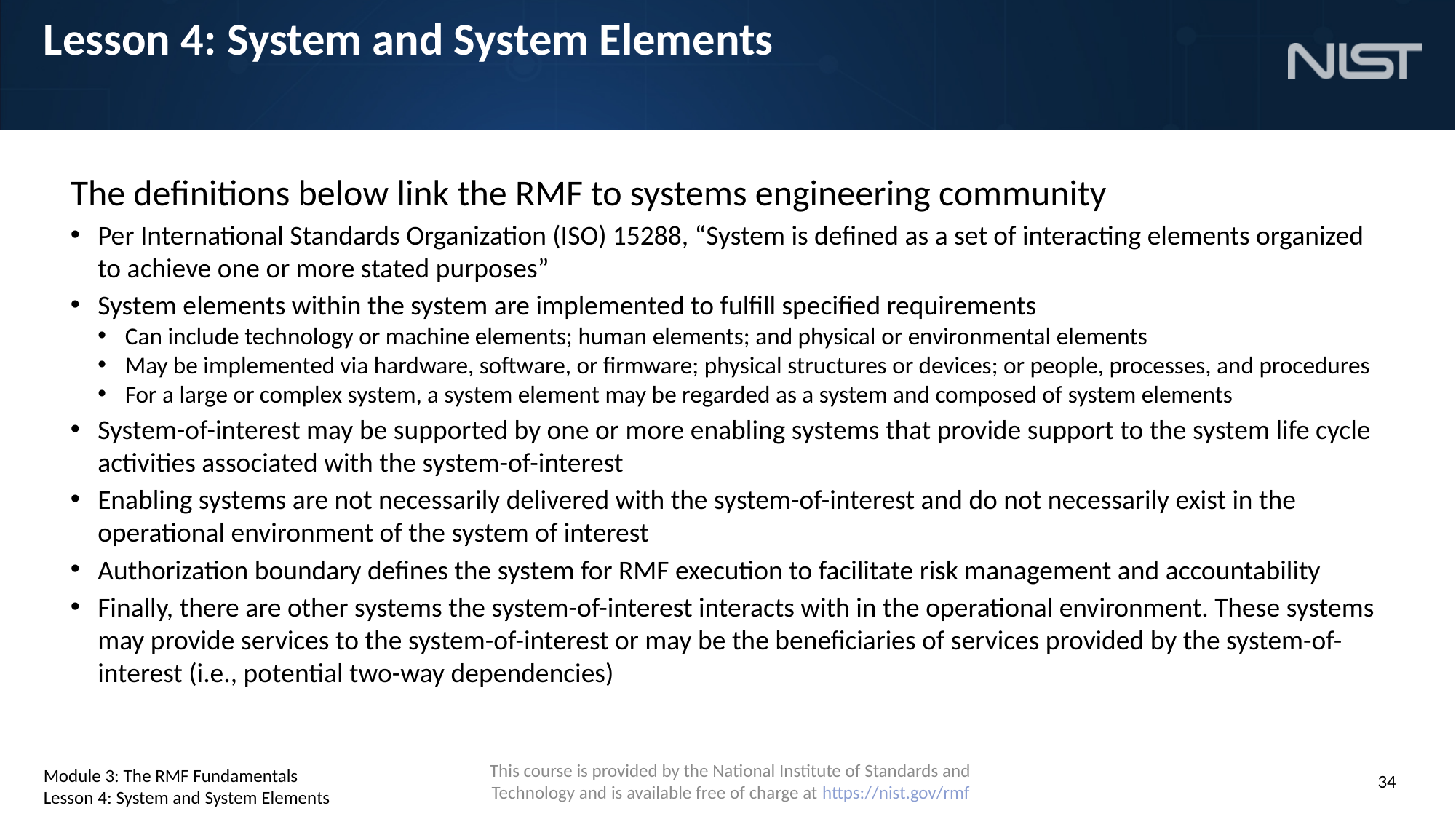

# Lesson 4: System and System Elements
The definitions below link the RMF to systems engineering community
Per International Standards Organization (ISO) 15288, “System is defined as a set of interacting elements organized to achieve one or more stated purposes”
System elements within the system are implemented to fulfill specified requirements
Can include technology or machine elements; human elements; and physical or environmental elements
May be implemented via hardware, software, or firmware; physical structures or devices; or people, processes, and procedures
For a large or complex system, a system element may be regarded as a system and composed of system elements
System-of-interest may be supported by one or more enabling systems that provide support to the system life cycle activities associated with the system-of-interest
Enabling systems are not necessarily delivered with the system-of-interest and do not necessarily exist in the operational environment of the system of interest
Authorization boundary defines the system for RMF execution to facilitate risk management and accountability
Finally, there are other systems the system-of-interest interacts with in the operational environment. These systems may provide services to the system-of-interest or may be the beneficiaries of services provided by the system-of-interest (i.e., potential two-way dependencies)
Module 3: The RMF Fundamentals
Lesson 4: System and System Elements
34